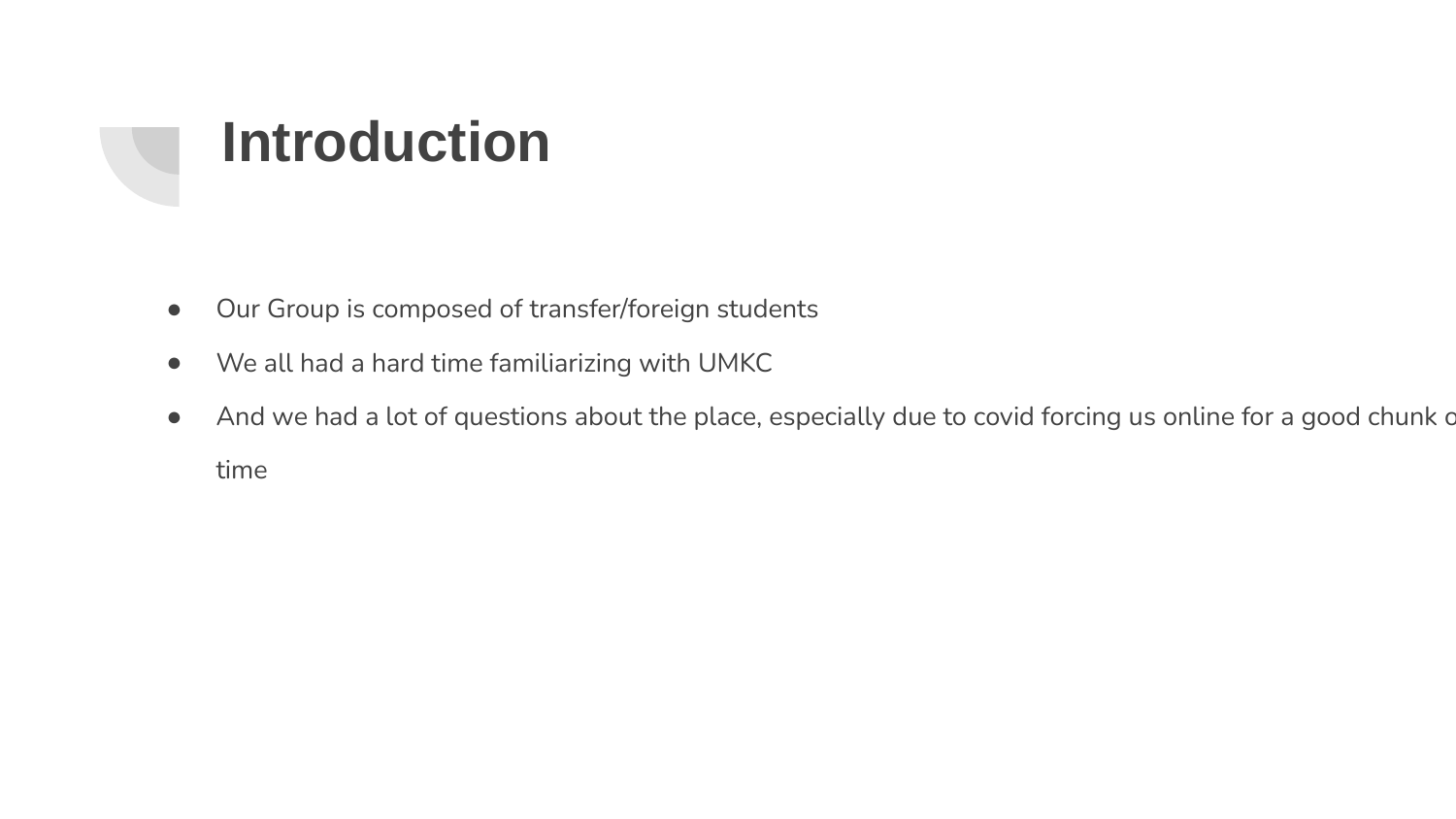

# Introduction
Our Group is composed of transfer/foreign students
We all had a hard time familiarizing with UMKC
And we had a lot of questions about the place, especially due to covid forcing us online for a good chunk of time